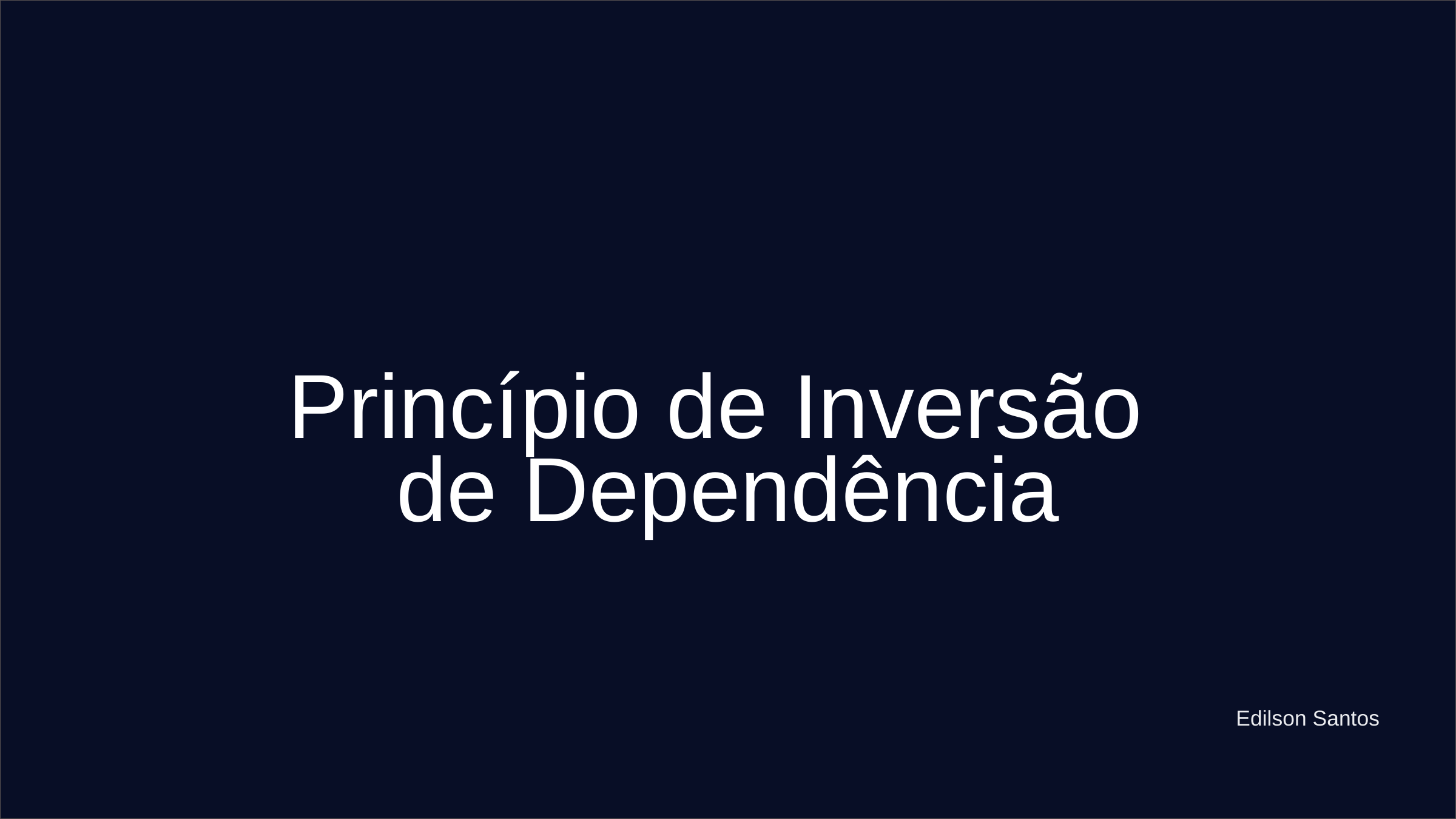

Princípio de Inversão
de Dependência
Edilson Santos